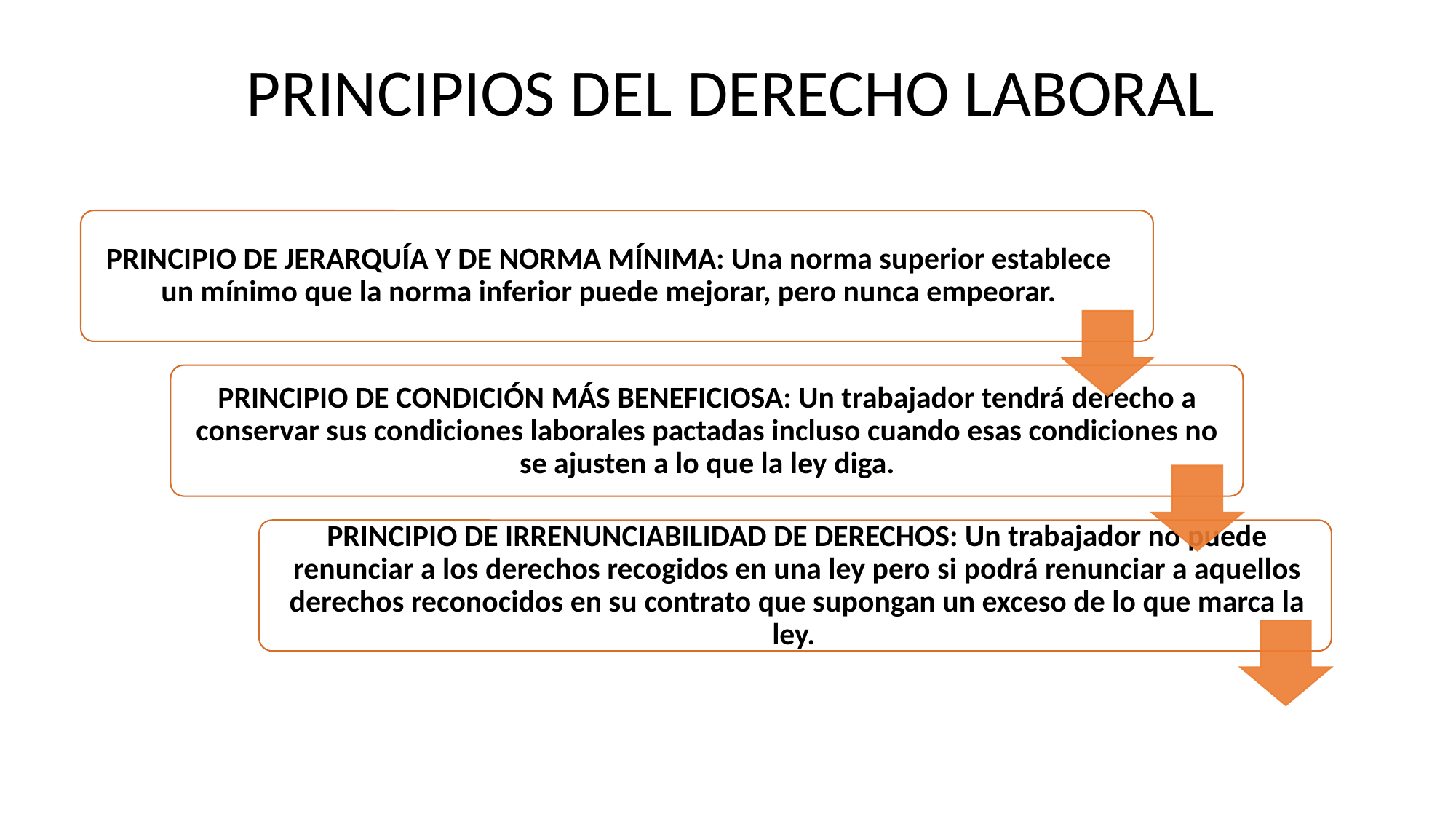

# PRINCIPIOS DEL DERECHO LABORAL

PRINCIPIO DE JERARQUÍA Y DE NORMA MÍNIMA: Una norma superior establece un mínimo que la norma inferior puede mejorar, pero nunca empeorar.

PRINCIPIO DE CONDICIÓN MÁS BENEFICIOSA: Un trabajador tendrá derecho a conservar sus condiciones laborales pactadas incluso cuando esas condiciones no se ajusten a lo que la ley diga.

PRINCIPIO DE IRRENUNCIABILIDAD DE DERECHOS: Un trabajador no puede renunciar a los derechos recogidos en una ley pero si podrá renunciar a aquellos derechos reconocidos en su contrato que supongan un exceso de lo que marca la ley.